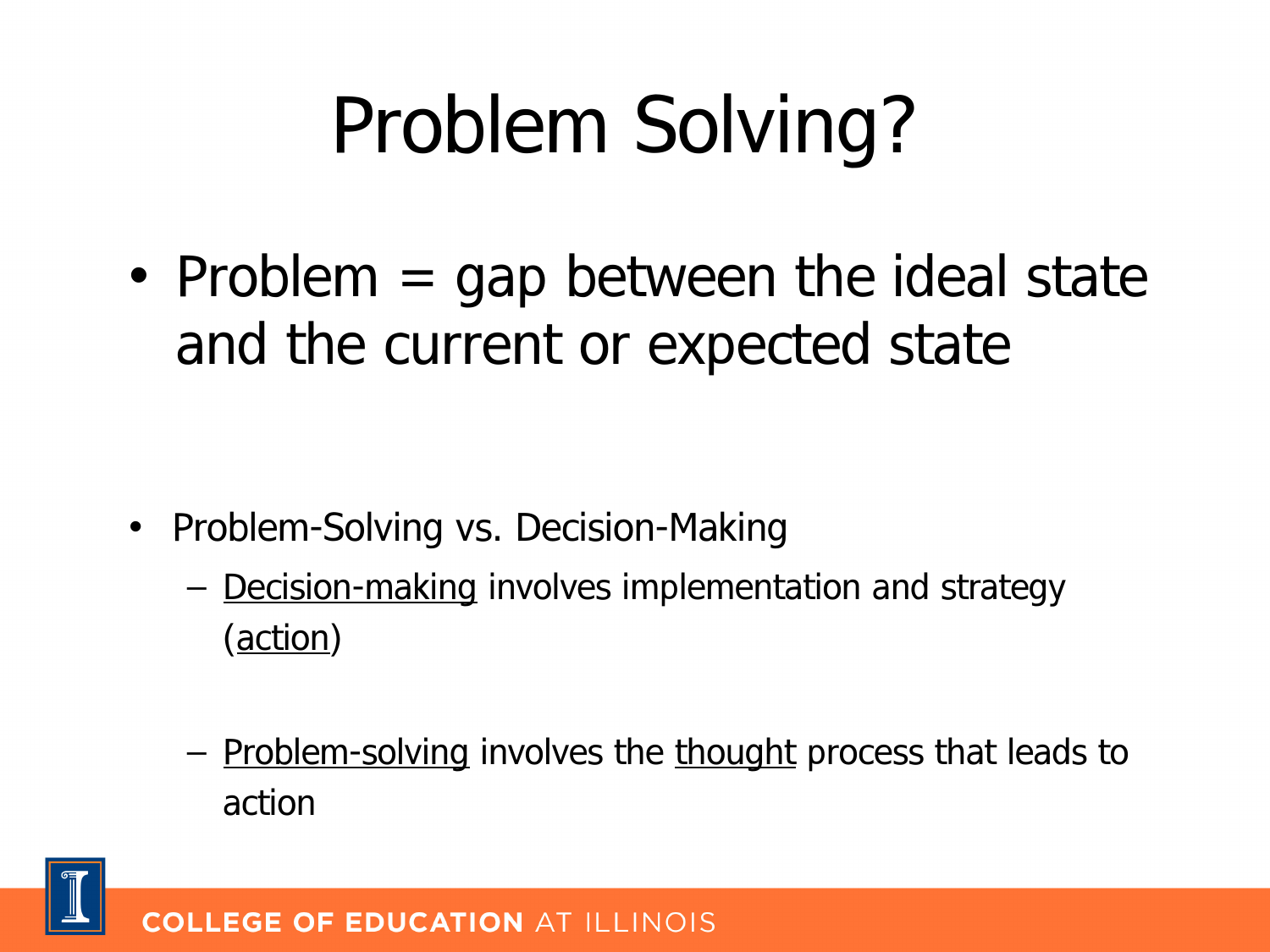

# Problem Solving?
Problem = gap between the ideal state and the current or expected state
Problem-Solving vs. Decision-Making
Decision-making involves implementation and strategy (action)

Problem-solving involves the thought process that leads to action